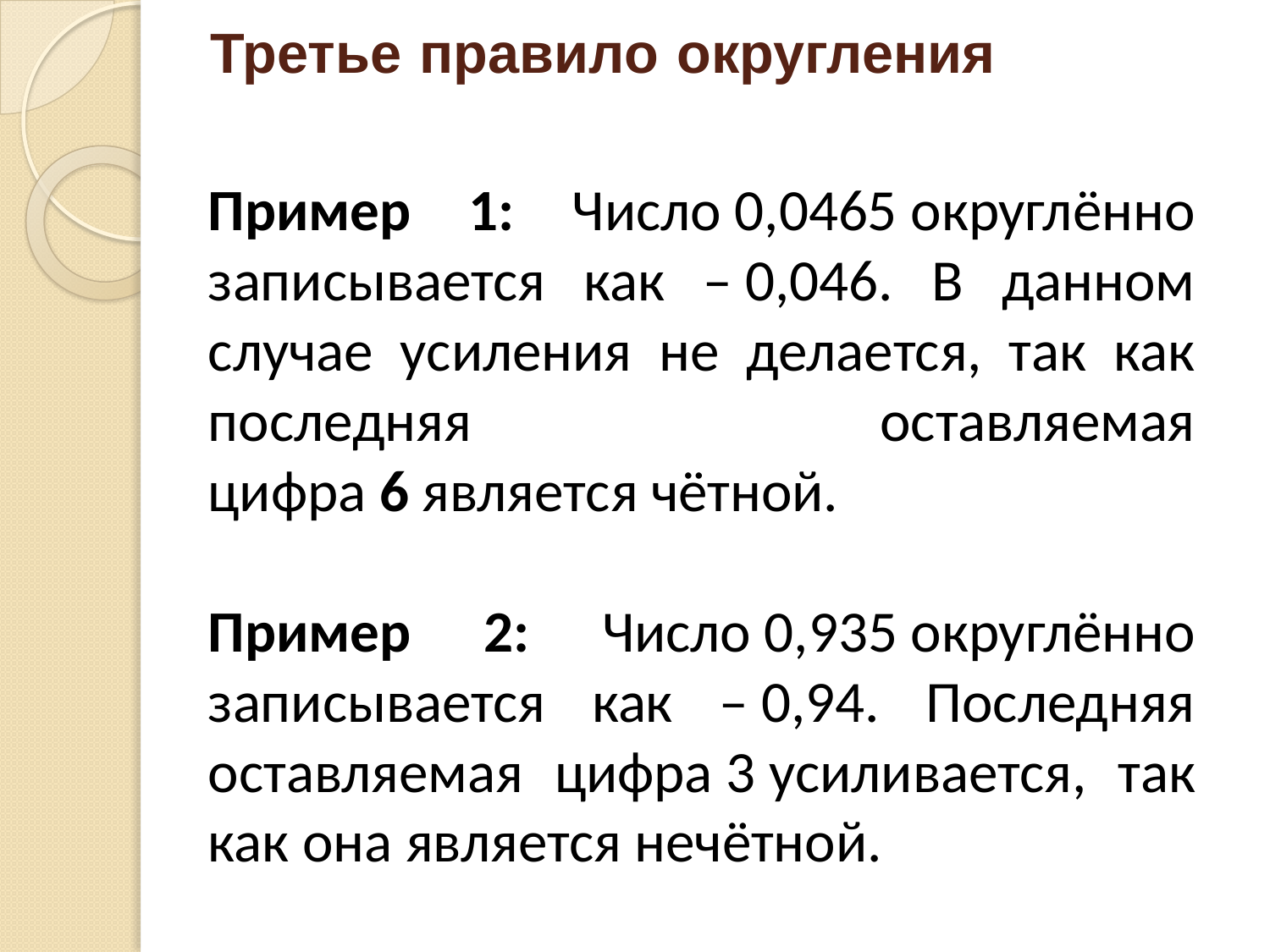

# Третье правило округления
Пример 1: Число 0,0465 округлённо записывается как – 0,046. В данном случае усиления не делается, так как последняя оставляемая цифра 6 является чётной.

Пример 2: Число 0,935 округлённо записывается как – 0,94. Последняя оставляемая цифра 3 усиливается, так как она является нечётной.